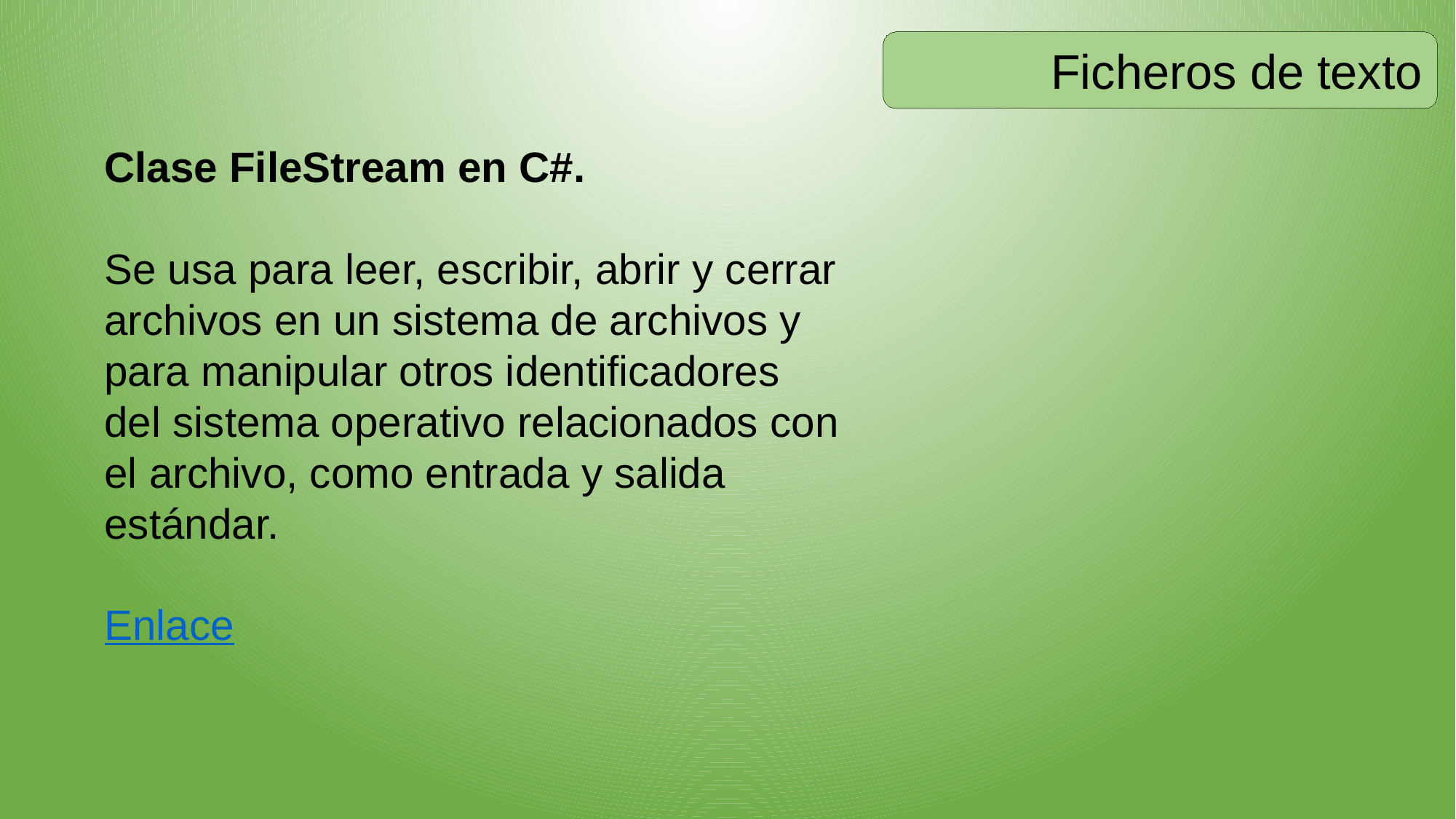

Ficheros de texto
Clase FileStream en C#.

Se usa para leer, escribir, abrir y cerrar archivos en un sistema de archivos y para manipular otros identificadores del sistema operativo relacionados con el archivo, como entrada y salida estándar.

Enlace